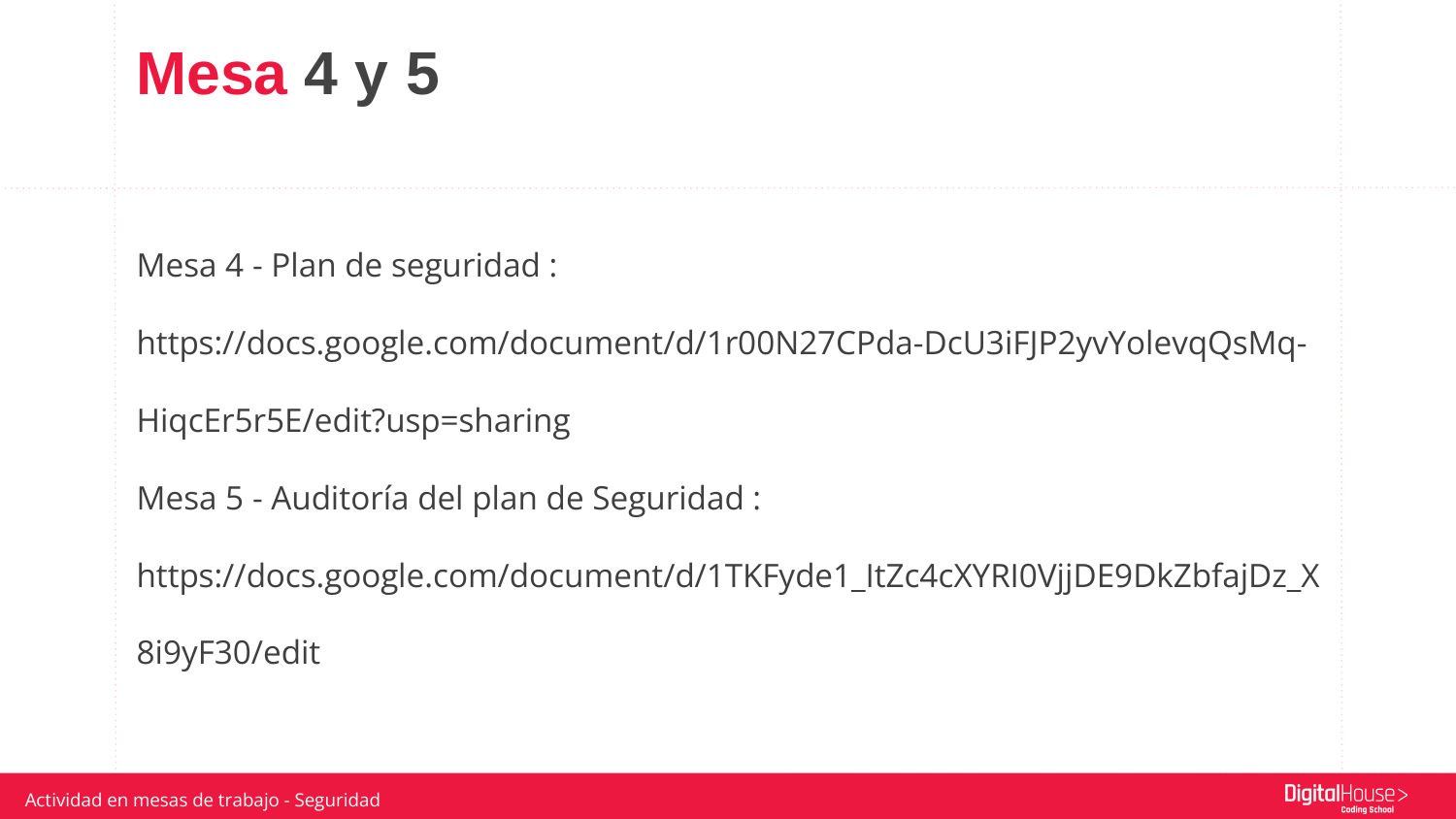

Mesa 4 y 5
Mesa 4 - Plan de seguridad : https://docs.google.com/document/d/1r00N27CPda-DcU3iFJP2yvYolevqQsMq-HiqcEr5r5E/edit?usp=sharing
Mesa 5 - Auditoría del plan de Seguridad :   https://docs.google.com/document/d/1TKFyde1_ItZc4cXYRI0VjjDE9DkZbfajDz_X8i9yF30/edit